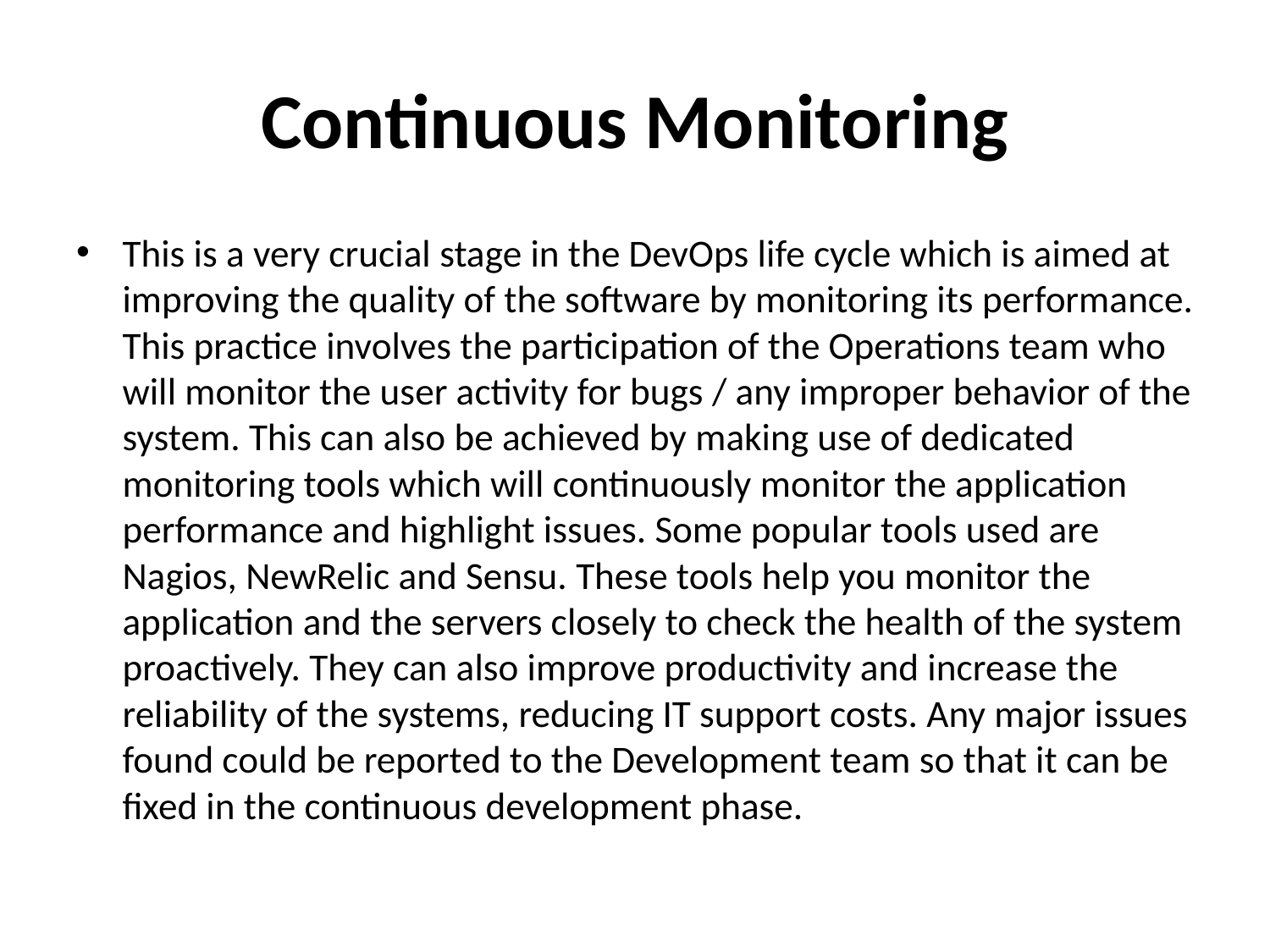

# Continuous Monitoring
This is a very crucial stage in the DevOps life cycle which is aimed at improving the quality of the software by monitoring its performance. This practice involves the participation of the Operations team who will monitor the user activity for bugs / any improper behavior of the system. This can also be achieved by making use of dedicated monitoring tools which will continuously monitor the application performance and highlight issues. Some popular tools used are Nagios, NewRelic and Sensu. These tools help you monitor the application and the servers closely to check the health of the system proactively. They can also improve productivity and increase the reliability of the systems, reducing IT support costs. Any major issues found could be reported to the Development team so that it can be fixed in the continuous development phase.